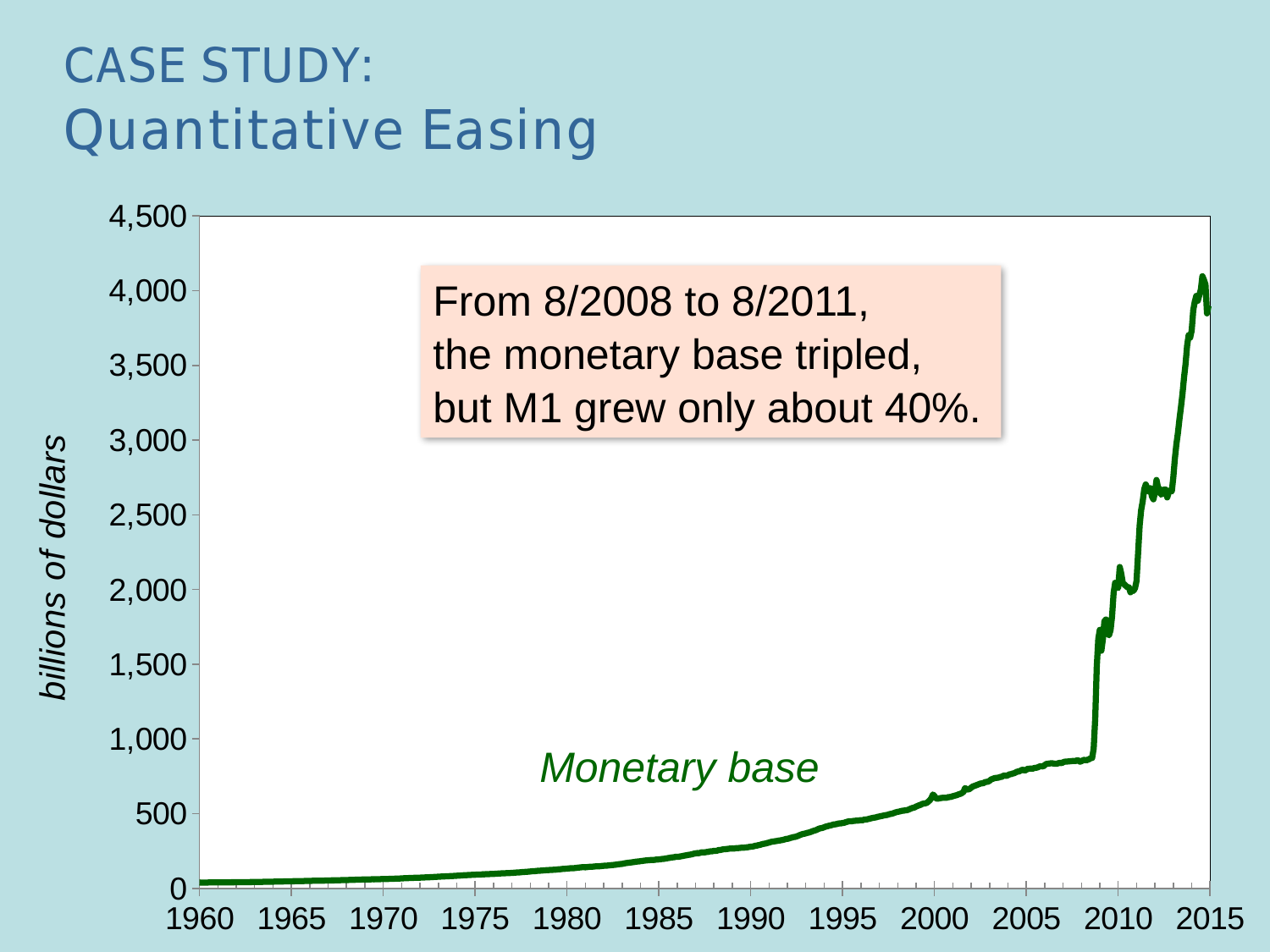

# CASE STUDY: Quantitative Easing

### Chart

| Category | AMBSL |
|---|---|
From 8/2008 to 8/2011,
the monetary base tripled,
but M1 grew only about 40%.
Monetary base